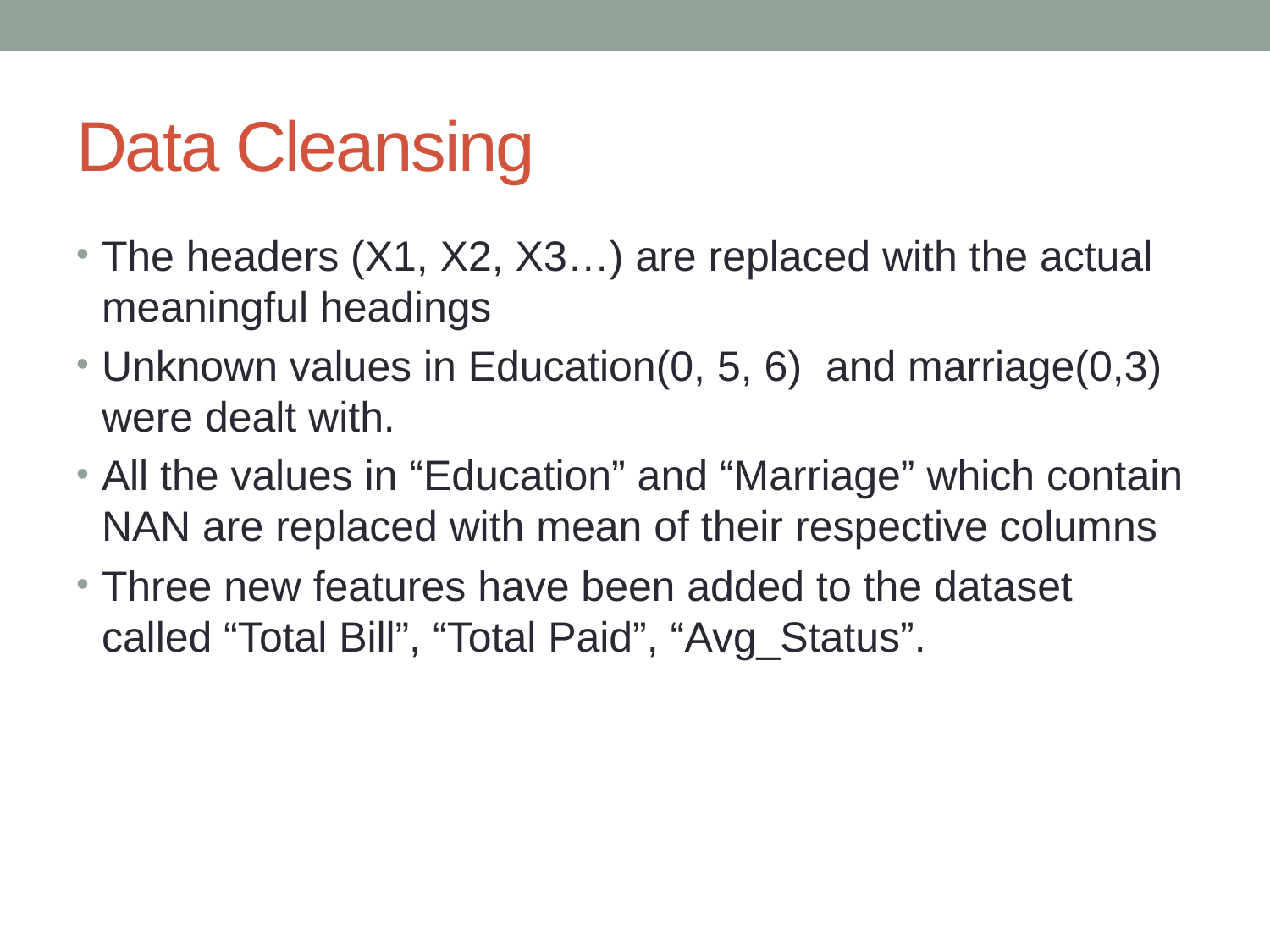

# Data Cleansing
The headers (X1, X2, X3…) are replaced with the actual meaningful headings
Unknown values in Education(0, 5, 6)  and marriage(0,3) were dealt with.
All the values in “Education” and “Marriage” which contain NAN are replaced with mean of their respective columns
Three new features have been added to the dataset called “Total Bill”, “Total Paid”, “Avg_Status”.